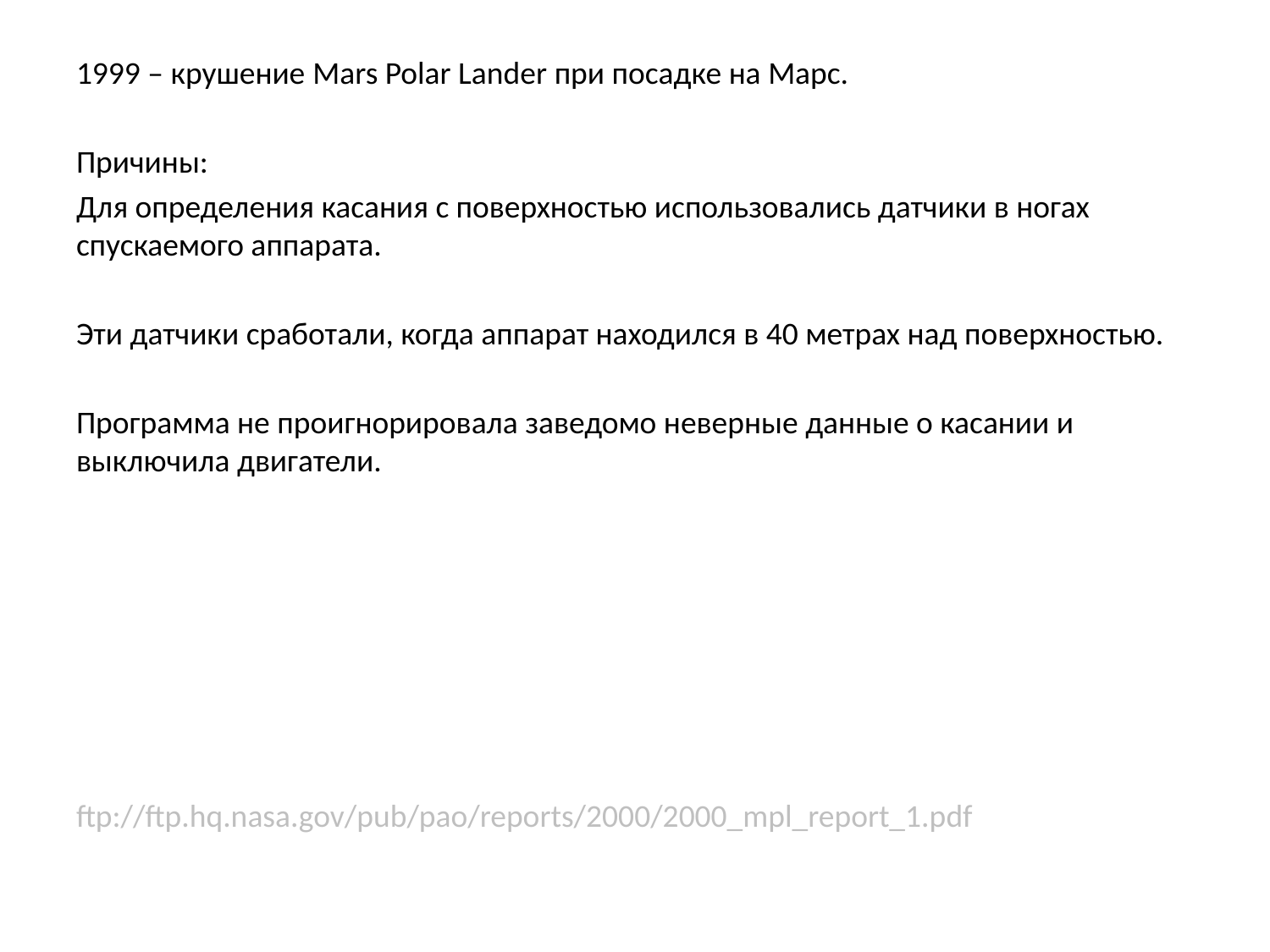

1999 – крушение Mars Polar Lander при посадке на Марс.

Причины:
Для определения касания с поверхностью использовались датчики в ногах спускаемого аппарата.

Эти датчики сработали, когда аппарат находился в 40 метрах над поверхностью.

Программа не проигнорировала заведомо неверные данные о касании и выключила двигатели.

ftp://ftp.hq.nasa.gov/pub/pao/reports/2000/2000_mpl_report_1.pdf